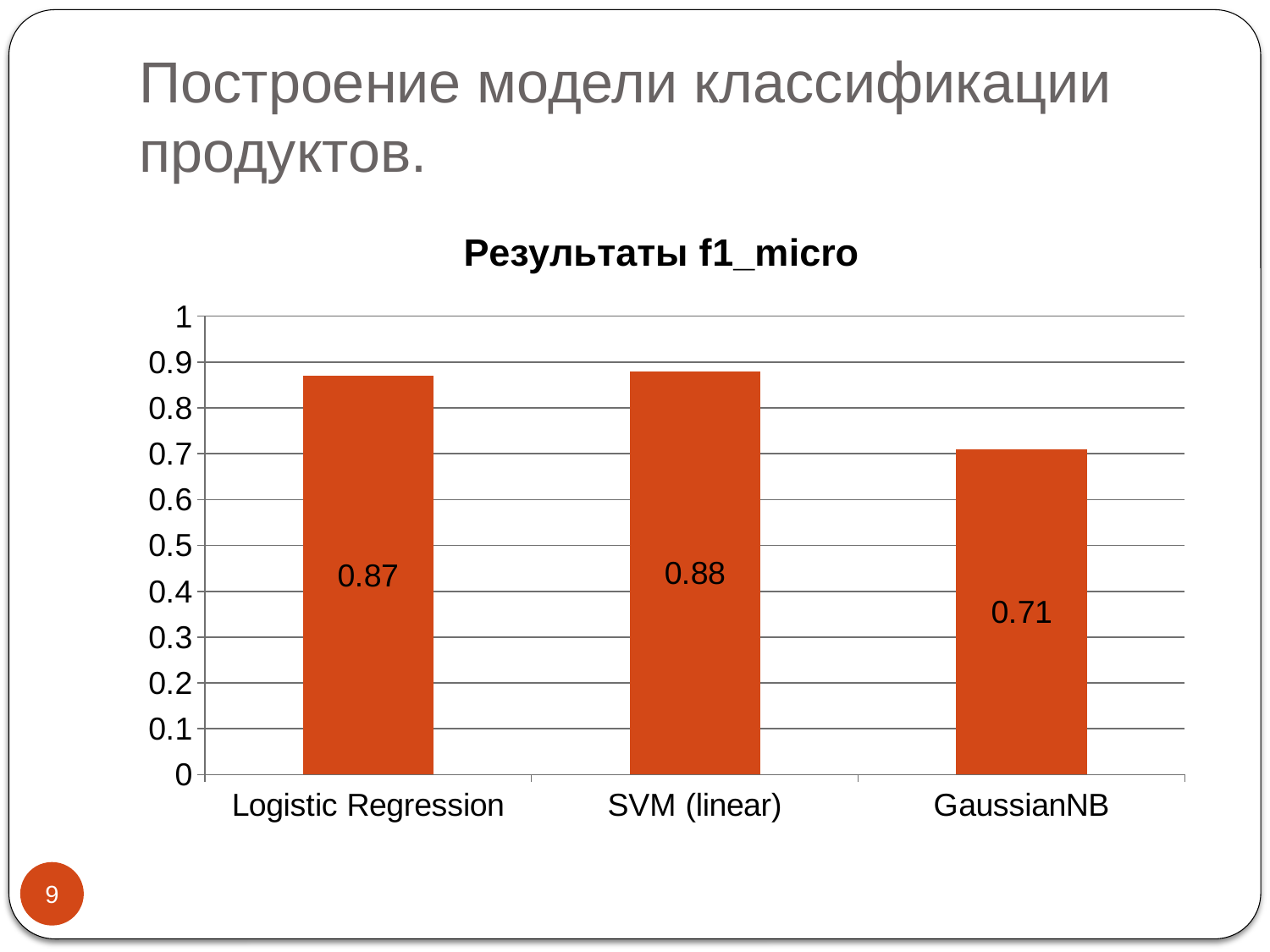

# Построение модели классификации продуктов.

### Chart: Результаты f1_micro

| Category | Ряд 1 |
|---|---|
| Logistic Regression | 0.87 |
| SVM (linear) | 0.88 |
| GaussianNB | 0.71 |
9